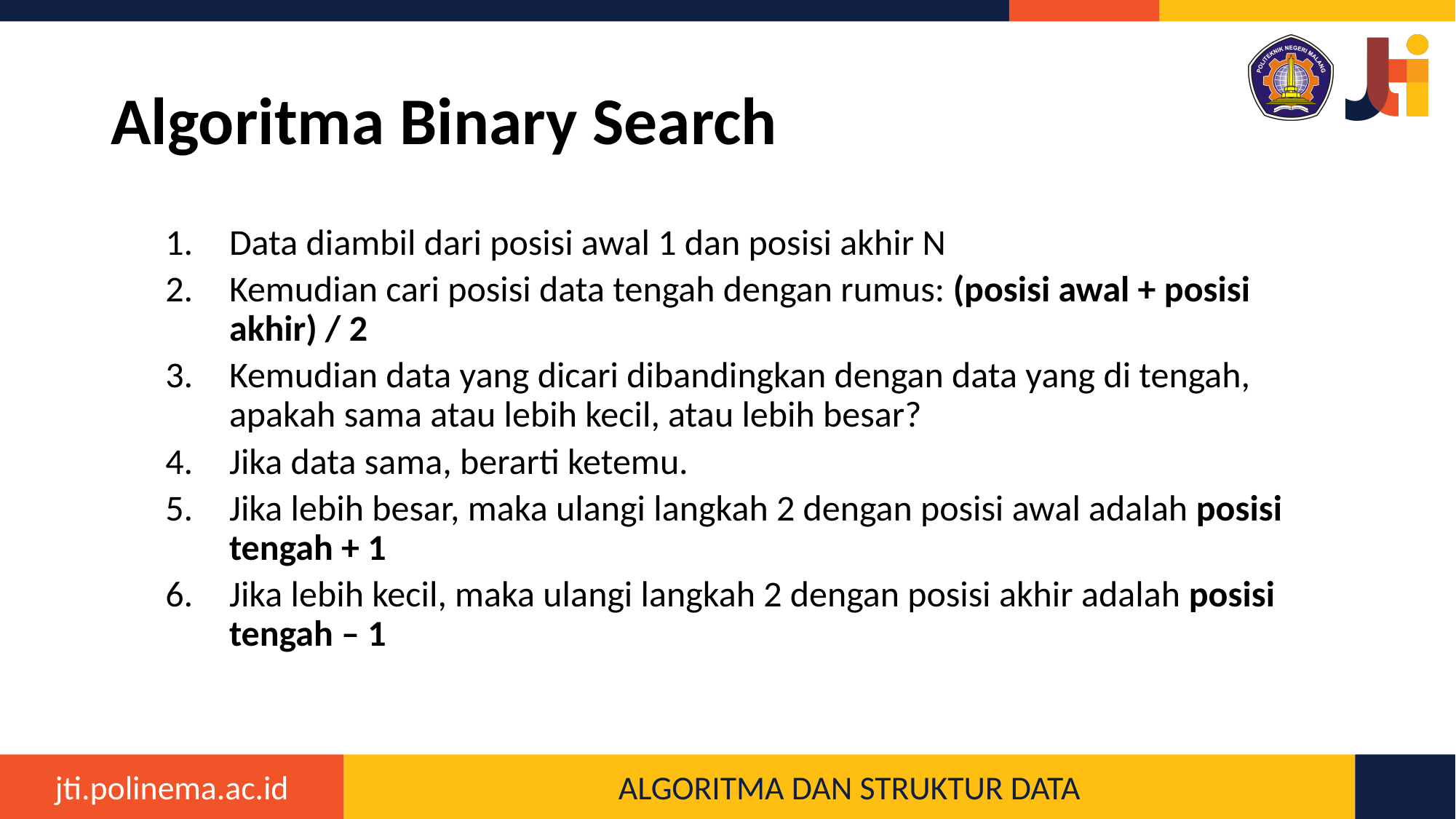

# Algoritma Binary Search
Data diambil dari posisi awal 1 dan posisi akhir N
Kemudian cari posisi data tengah dengan rumus: (posisi awal + posisi akhir) / 2
Kemudian data yang dicari dibandingkan dengan data yang di tengah, apakah sama atau lebih kecil, atau lebih besar?
Jika data sama, berarti ketemu.
Jika lebih besar, maka ulangi langkah 2 dengan posisi awal adalah posisi tengah + 1
Jika lebih kecil, maka ulangi langkah 2 dengan posisi akhir adalah posisi tengah – 1